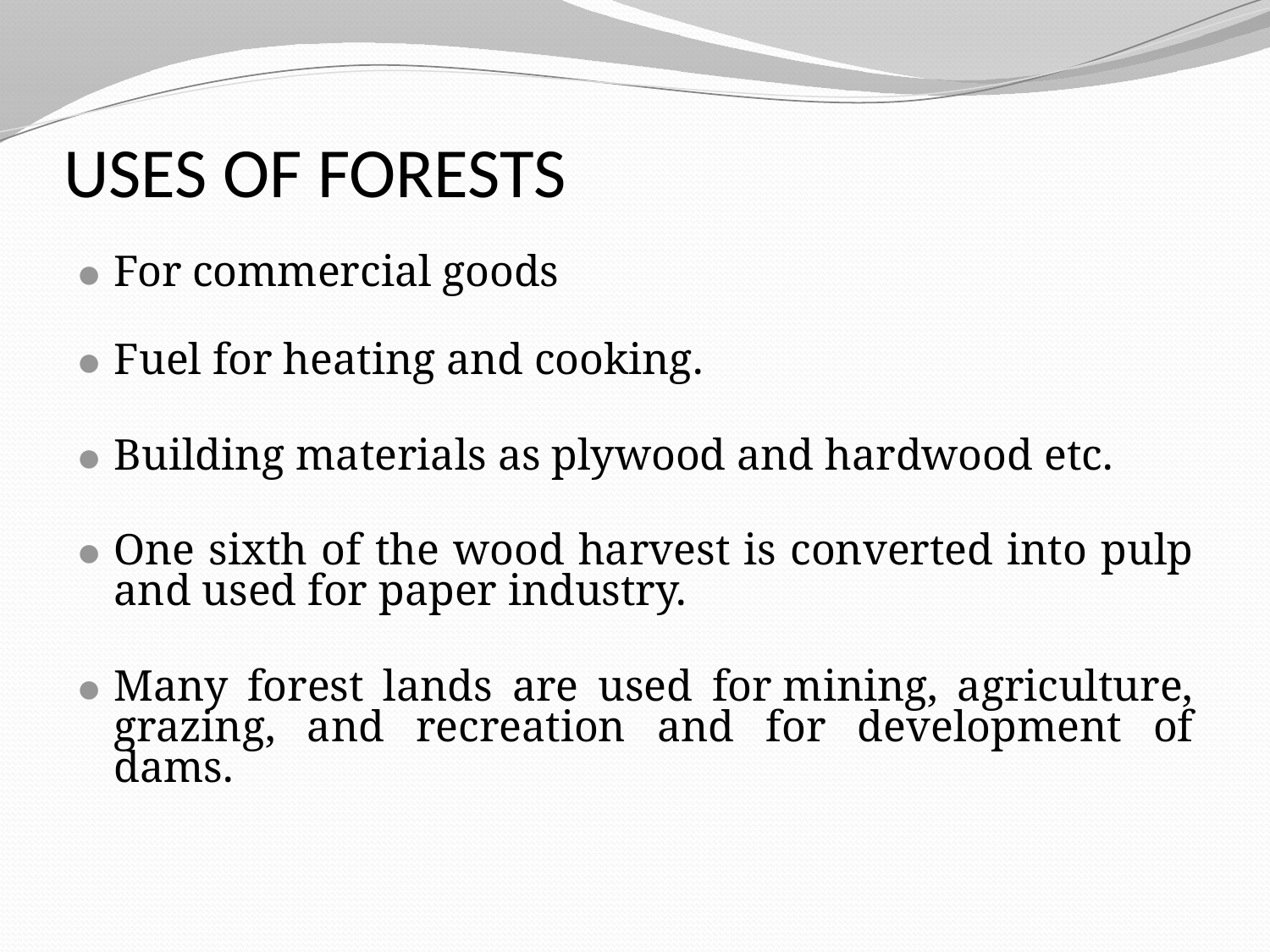

# USES OF FORESTS
For commercial goods

Fuel for heating and cooking.

Building materials as plywood and hardwood etc.

One sixth of the wood harvest is converted into pulp and used for paper industry.

Many forest lands are used for mining, agriculture, grazing, and recreation and for development of dams.